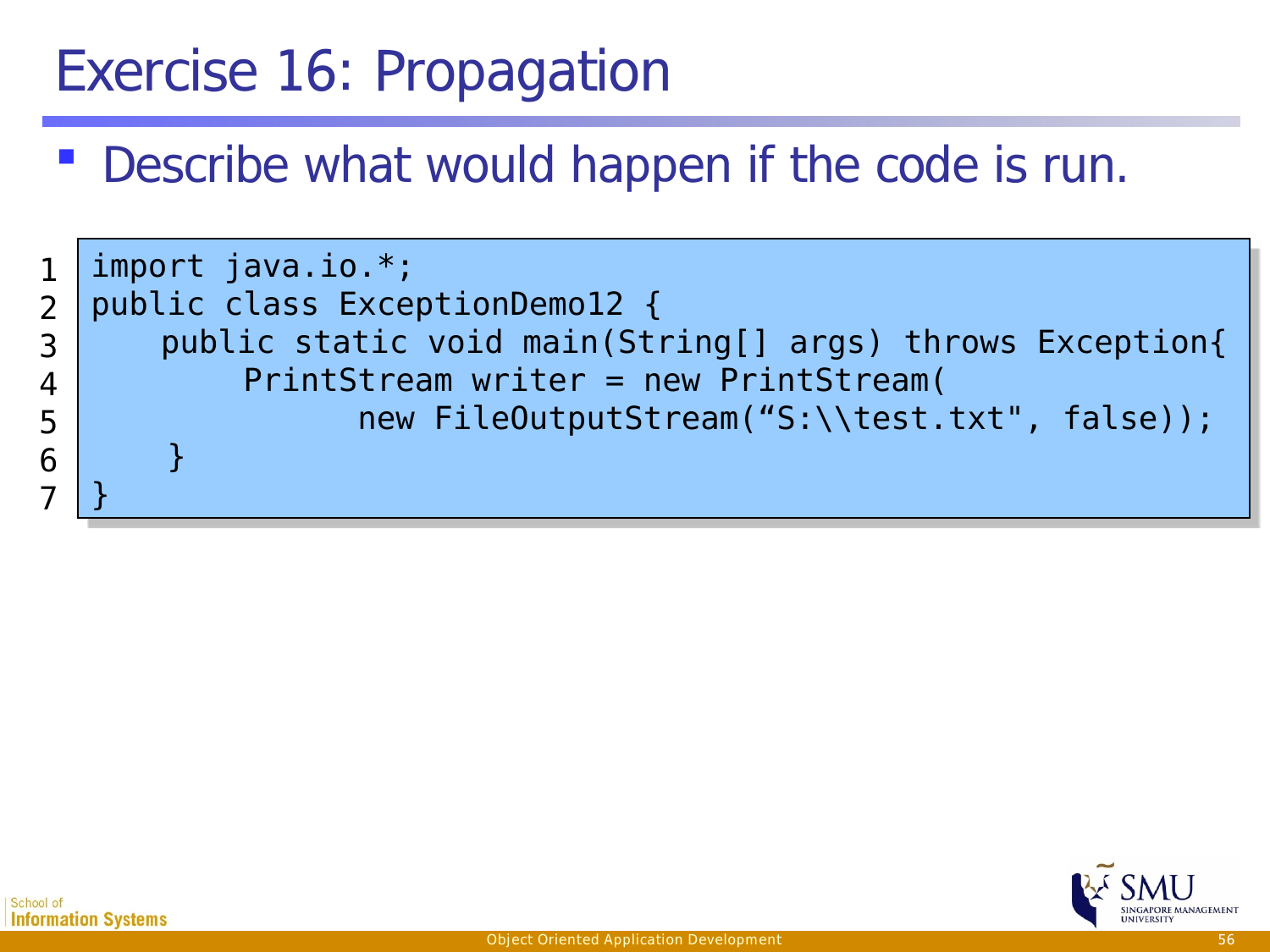

# Exercise 16: Propagation
Describe what would happen if the code is run.
import java.io.*;
public class ExceptionDemo12 {
	  public static void main(String[] args) throws Exception{
        PrintStream writer = new PrintStream(
              new FileOutputStream(“S:\\test.txt", false));
    }
}
1
2
3
4
5
6
7

                        56
Object Oriented Application Development